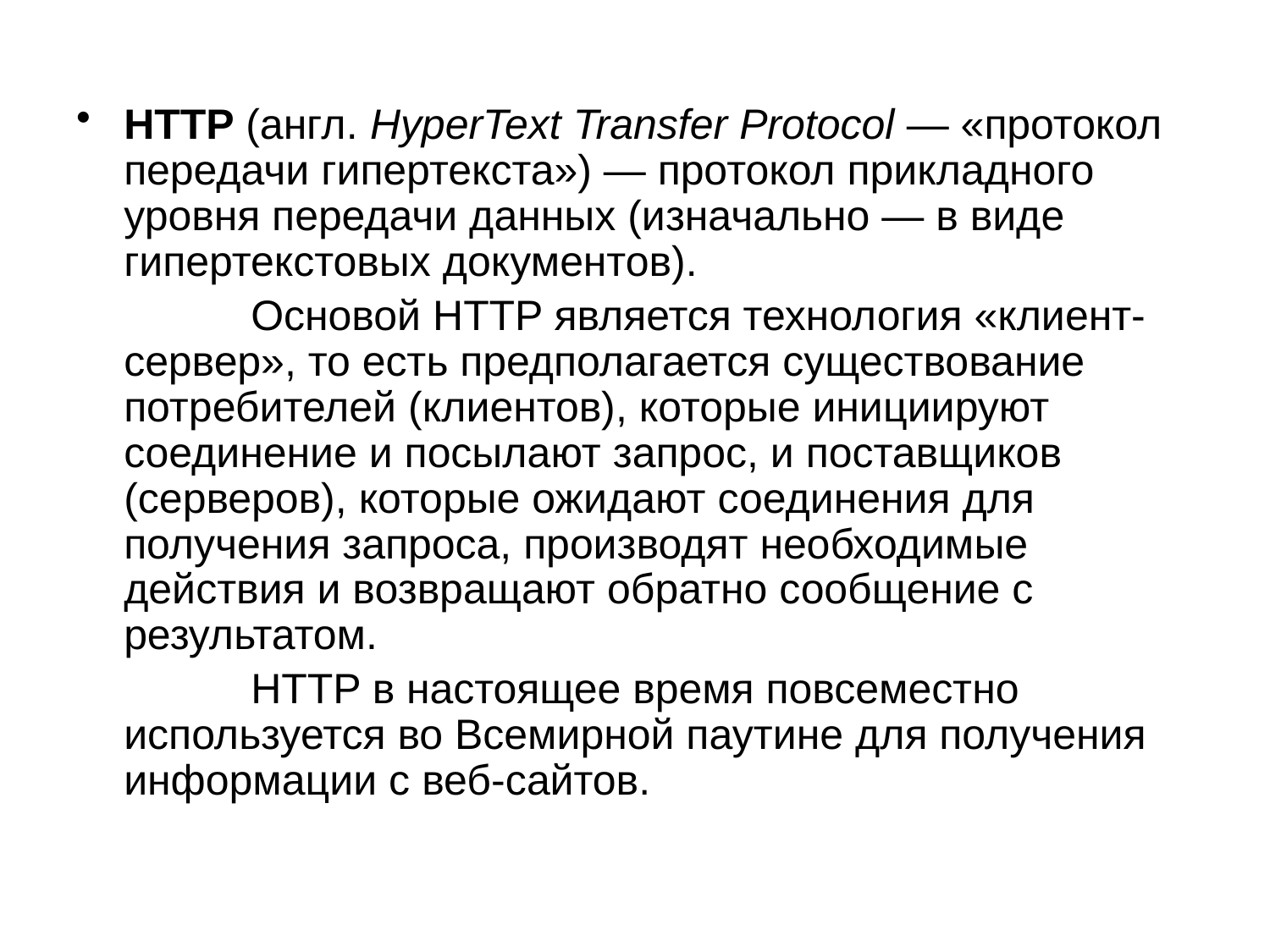

HTTP (англ. HyperText Transfer Protocol — «протокол передачи гипертекста») — протокол прикладного уровня передачи данных (изначально — в виде гипертекстовых документов).
		Основой HTTP является технология «клиент-сервер», то есть предполагается существование потребителей (клиентов), которые инициируют соединение и посылают запрос, и поставщиков (серверов), которые ожидают соединения для получения запроса, производят необходимые действия и возвращают обратно сообщение с результатом.
		HTTP в настоящее время повсеместно используется во Всемирной паутине для получения информации с веб-сайтов.